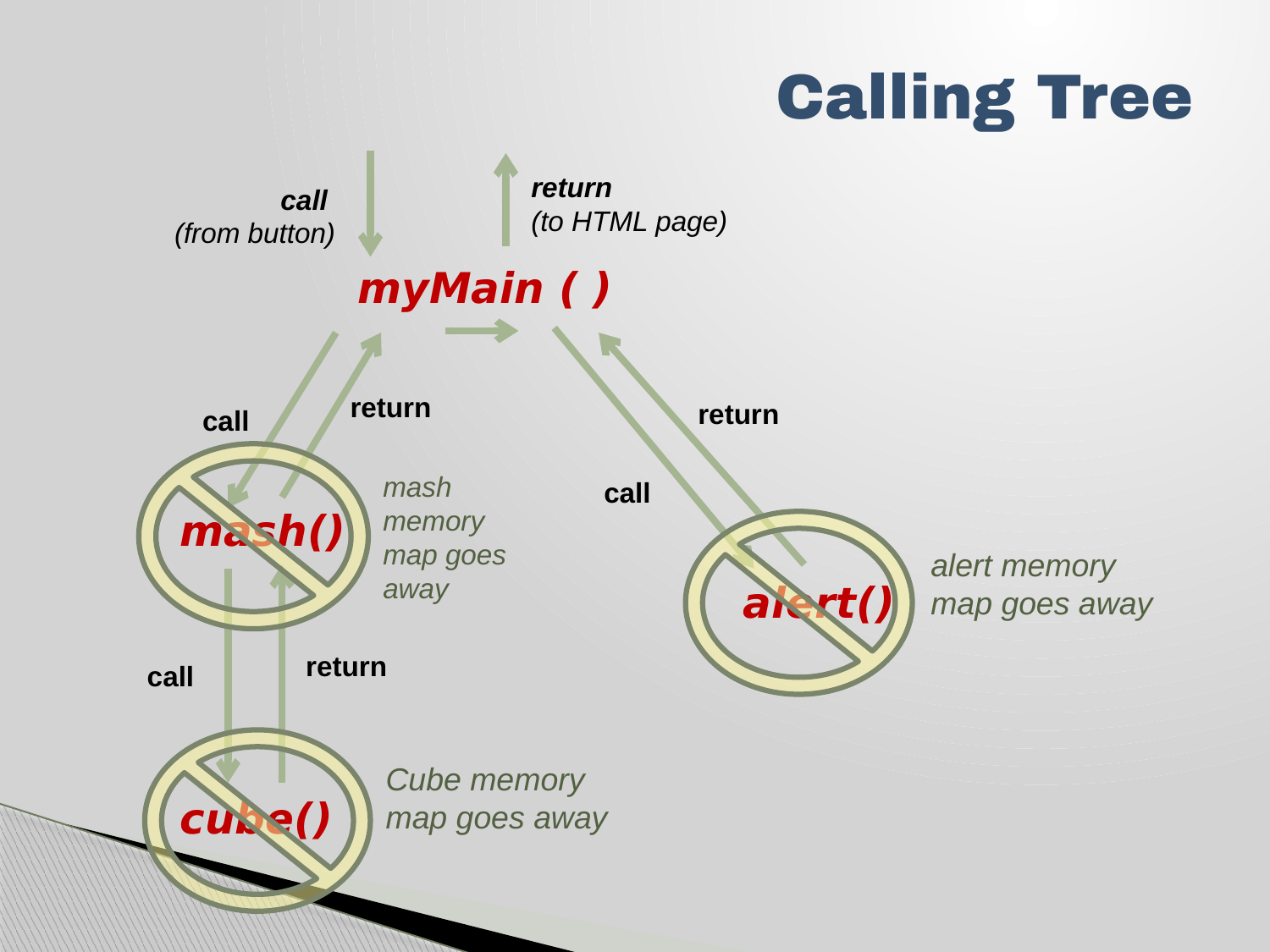

# Calling Tree
return
(to HTML page)

                  myMain ( )

       mash()
                                            alert()

      cube()
call
(from button)
return
return
call

mash memory map goes away
call

alert memory map goes away
return
call

Cube memory map goes away